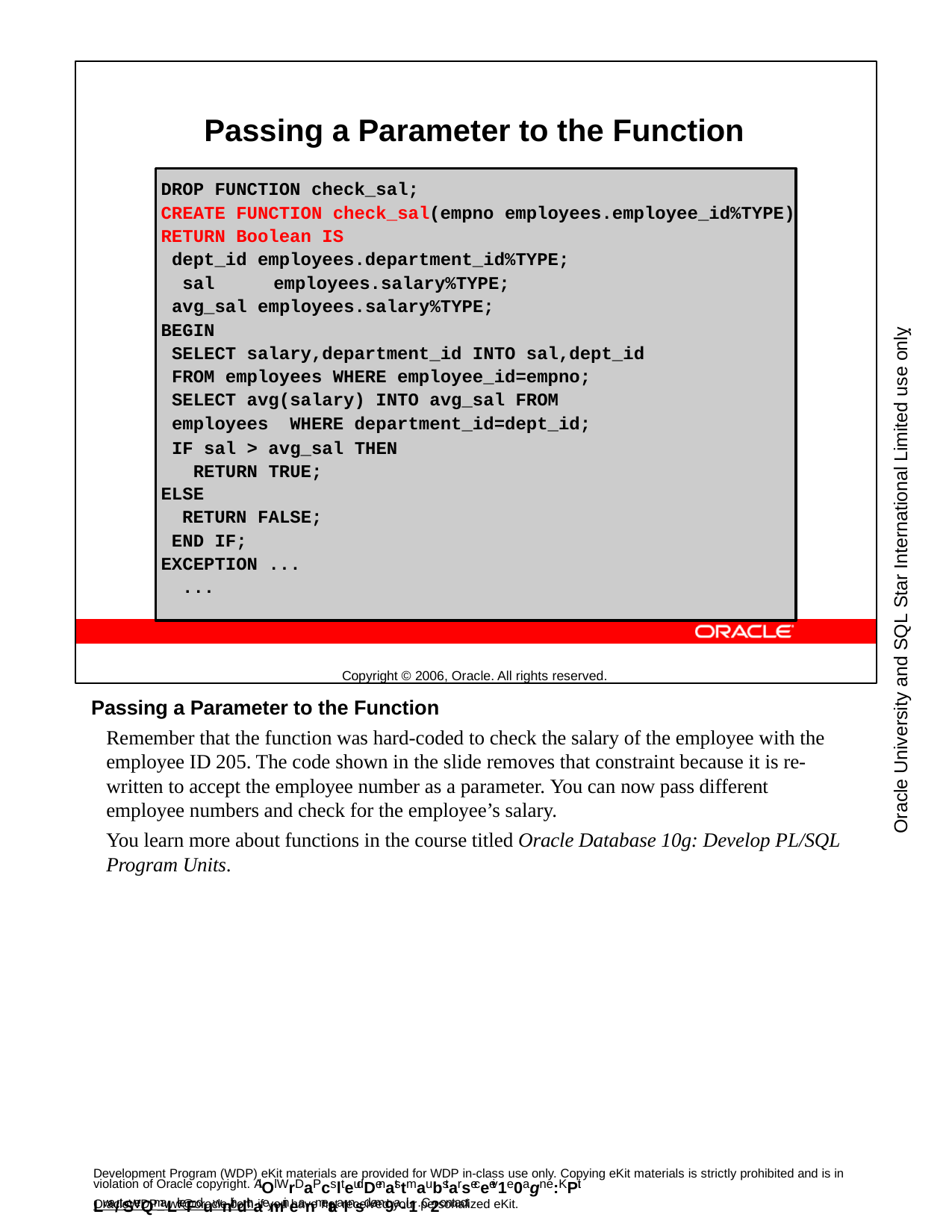

Passing a Parameter to the Function

Copyright © 2006, Oracle. All rights reserved.
DROP FUNCTION check_sal;
CREATE FUNCTION check_sal(empno employees.employee_id%TYPE)
RETURN Boolean IS
dept_id employees.department_id%TYPE;  sal	employees.salary%TYPE;  avg_sal employees.salary%TYPE;
BEGIN
SELECT salary,department_id INTO sal,dept_id  FROM employees WHERE employee_id=empno;  SELECT avg(salary) INTO avg_sal FROM employees  WHERE department_id=dept_id;
IF sal > avg_sal THEN  RETURN TRUE;
ELSE
RETURN FALSE;  END IF;  EXCEPTION ...
...
Oracle University and SQL Star International Limited use onlyฺ

Passing a Parameter to the Function
Remember that the function was hard-coded to check the salary of the employee with the  employee ID 205. The code shown in the slide removes that constraint because it is re-  written to accept the employee number as a parameter. You can now pass different  employee numbers and check for the employee’s salary.
You learn more about functions in the course titled Oracle Database 10g: Develop PL/SQL  Program Units.
Development Program (WDP) eKit materials are provided for WDP in-class use only. Copying eKit materials is strictly prohibited and is in
violation of Oracle copyright. AlOl WrDaPcslteudDenatstmaubstarseceeiv1e0agn e:KPit Lwa/tSerQmaLrkeFduwnithdthaemir neanmetaalnsd em9a-il1. C2ontact
OracleWDP_ww@oracle.com if you have not received your personalized eKit.